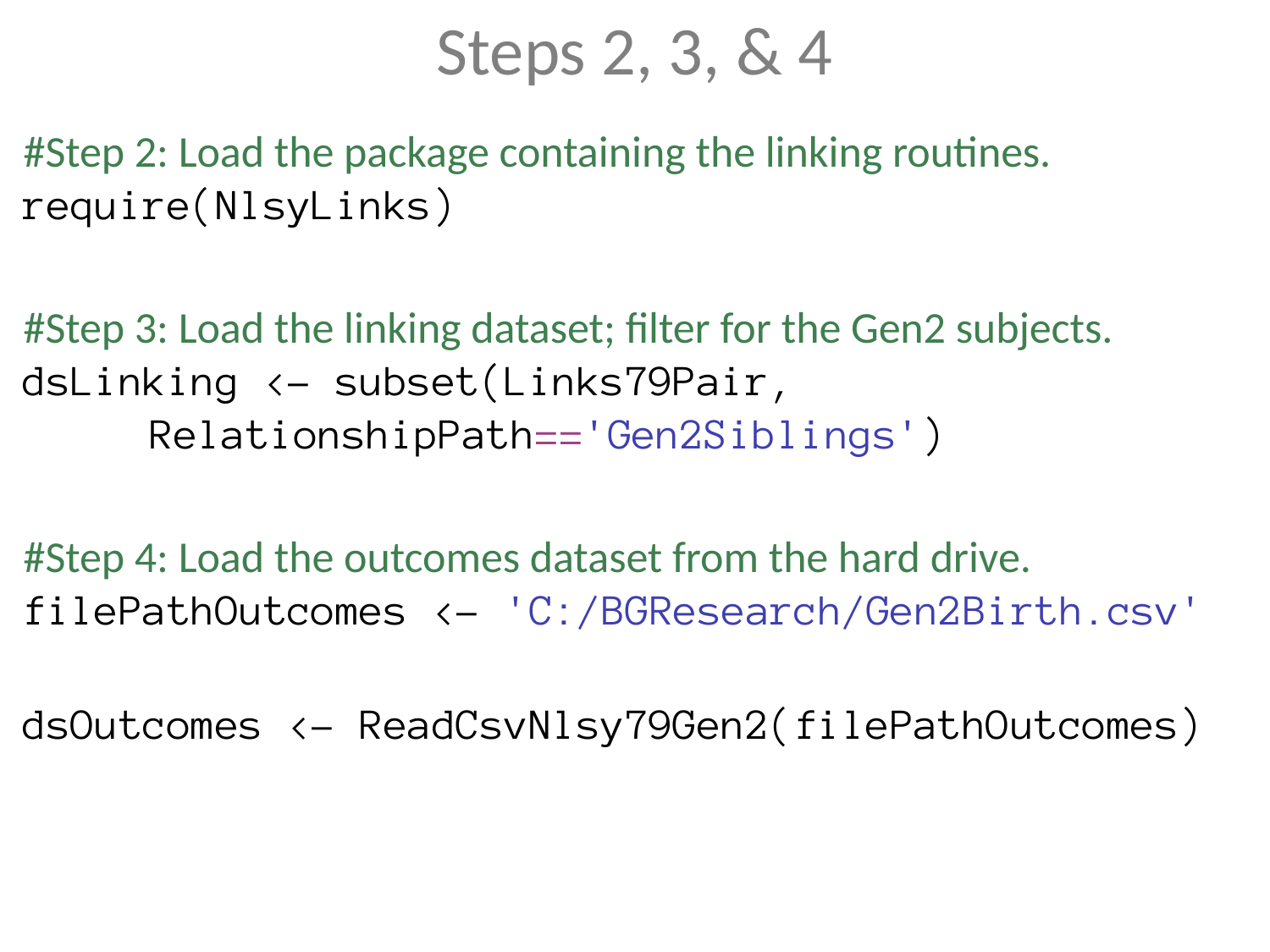

# Steps 2, 3, & 4
#Step 2: Load the package containing the linking routines.
require(NlsyLinks)

#Step 3: Load the linking dataset; filter for the Gen2 subjects.
dsLinking <- subset(Links79Pair,
	RelationshipPath=='Gen2Siblings')

#Step 4: Load the outcomes dataset from the hard drive.
filePathOutcomes <- 'C:/BGResearch/Gen2Birth.csv'
dsOutcomes <- ReadCsvNlsy79Gen2(filePathOutcomes)